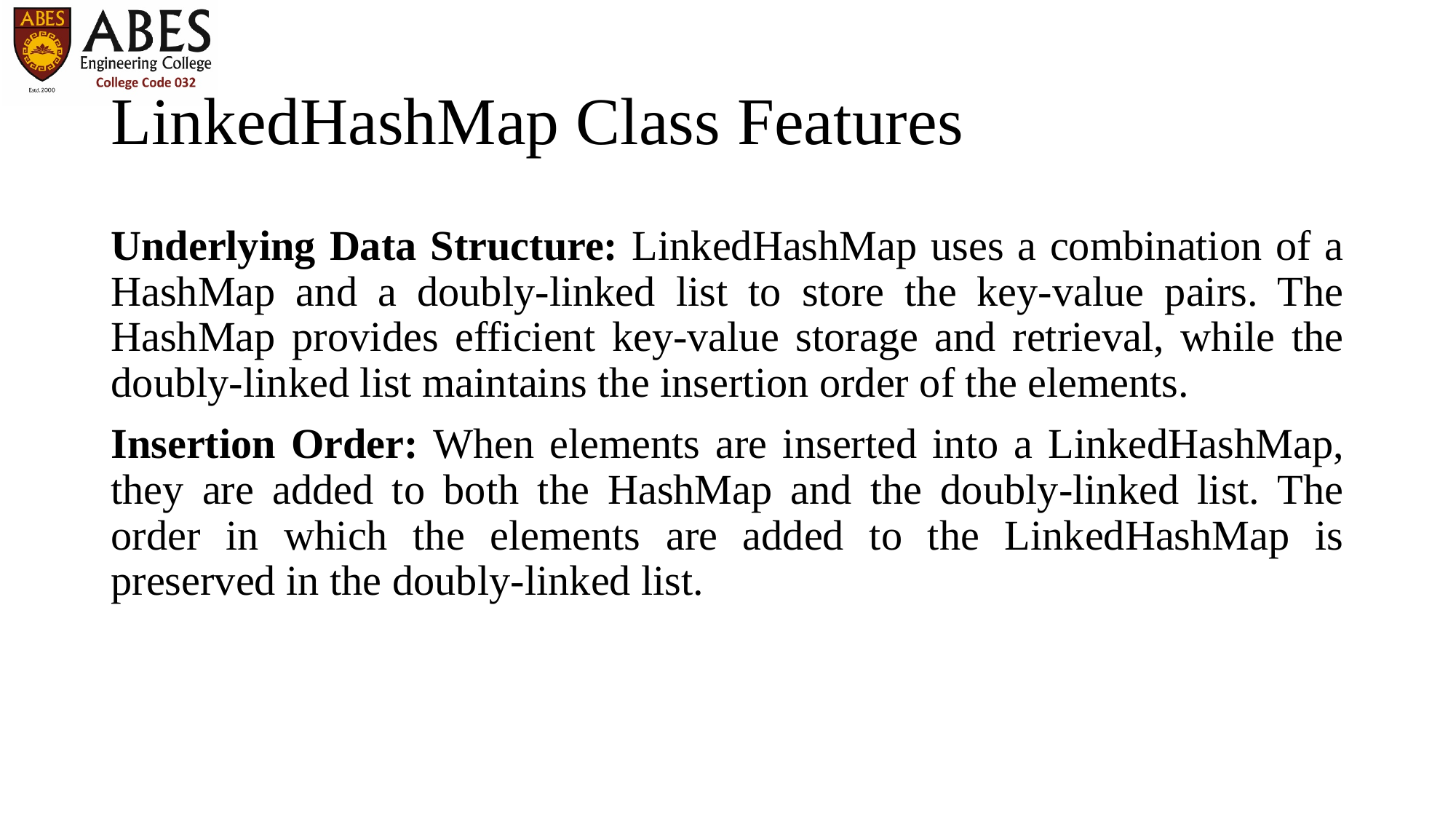

# LinkedHashMap Class Features
Underlying Data Structure: LinkedHashMap uses a combination of a HashMap and a doubly-linked list to store the key-value pairs. The HashMap provides efficient key-value storage and retrieval, while the doubly-linked list maintains the insertion order of the elements.
Insertion Order: When elements are inserted into a LinkedHashMap, they are added to both the HashMap and the doubly-linked list. The order in which the elements are added to the LinkedHashMap is preserved in the doubly-linked list.